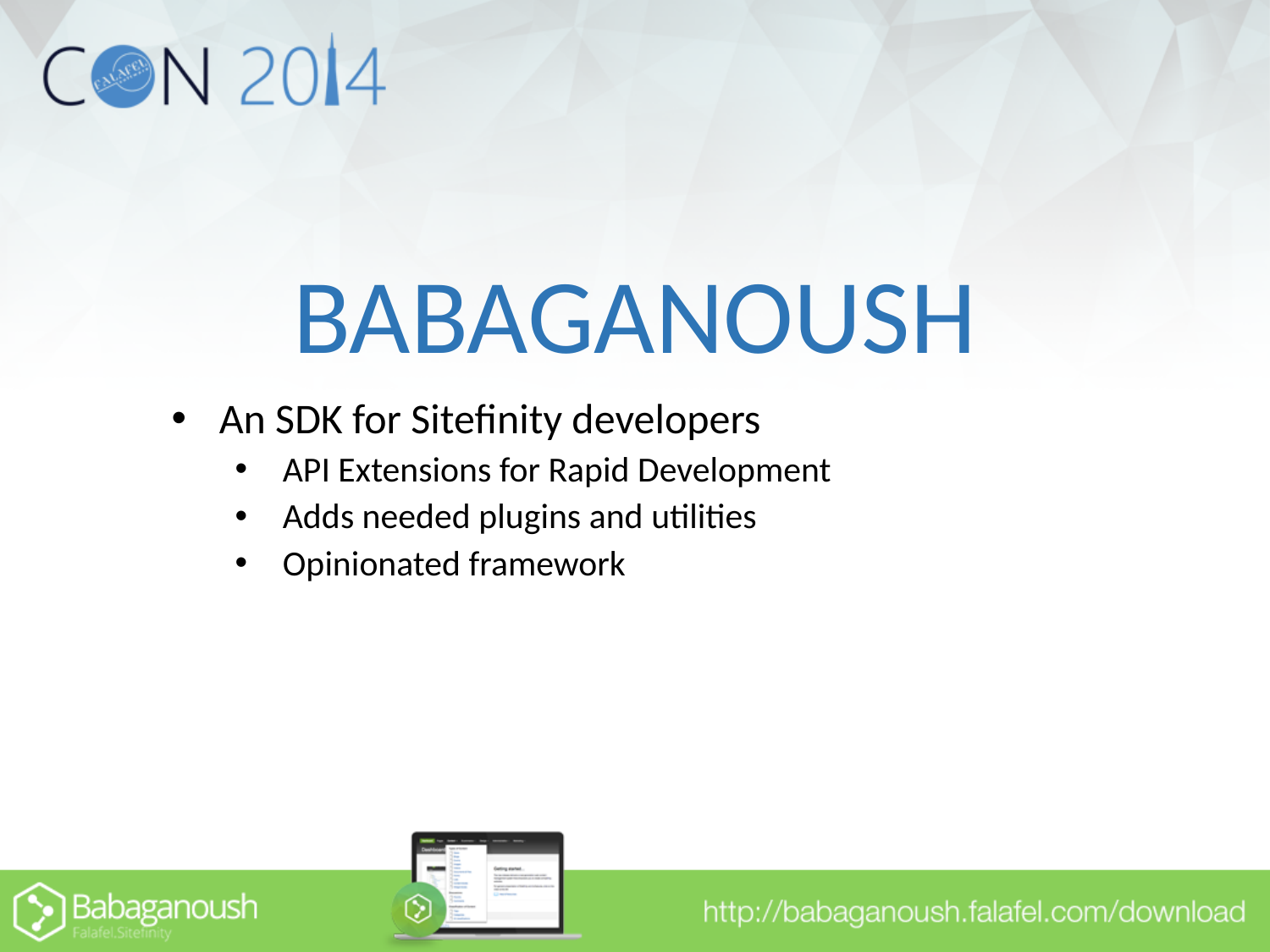

# BABAGANOUSH
An SDK for Sitefinity developers
API Extensions for Rapid Development
Adds needed plugins and utilities
Opinionated framework